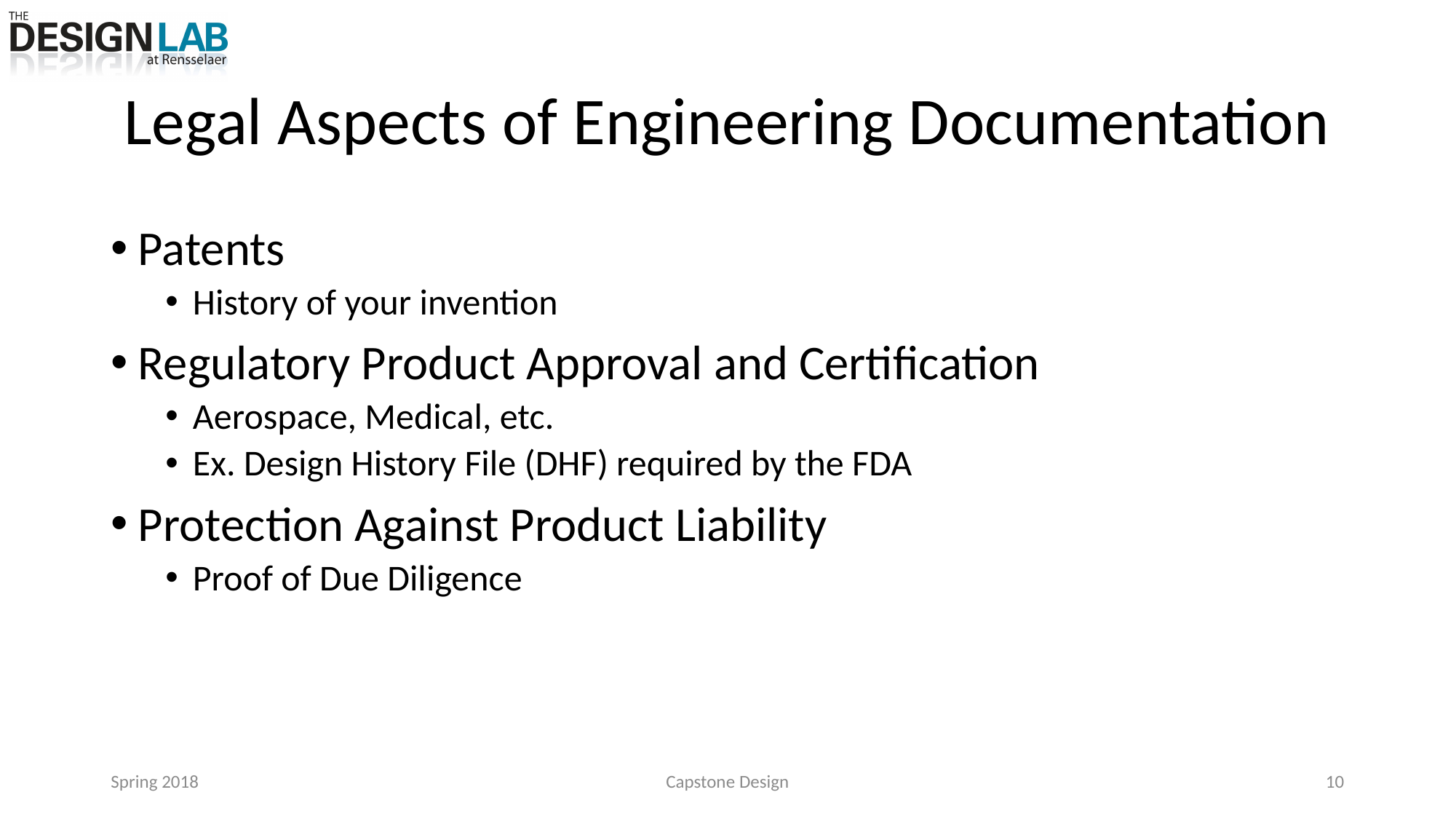

# Legal Aspects of Engineering Documentation
Patents
History of your invention
Regulatory Product Approval and Certification
Aerospace, Medical, etc.
Ex. Design History File (DHF) required by the FDA
Protection Against Product Liability
Proof of Due Diligence
Spring 2018
Capstone Design
10